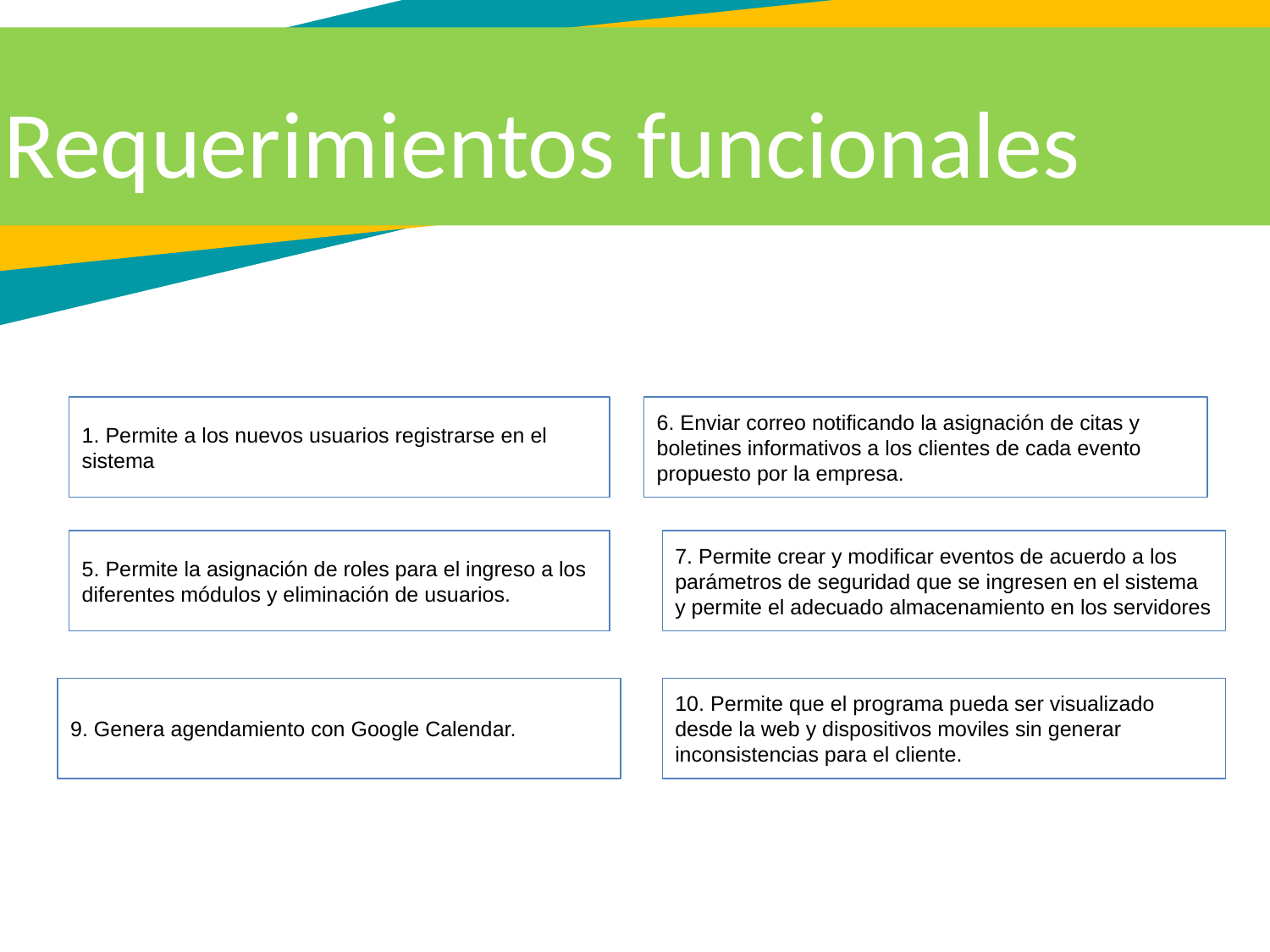

Requerimientos funcionales
1. Permite a los nuevos usuarios registrarse en el sistema
6. Enviar correo notificando la asignación de citas y boletines informativos a los clientes de cada evento propuesto por la empresa.
7. Permite crear y modificar eventos de acuerdo a los parámetros de seguridad que se ingresen en el sistema y permite el adecuado almacenamiento en los servidores
5. Permite la asignación de roles para el ingreso a los diferentes módulos y eliminación de usuarios.
9. Genera agendamiento con Google Calendar.
10. Permite que el programa pueda ser visualizado desde la web y dispositivos moviles sin generar inconsistencias para el cliente.